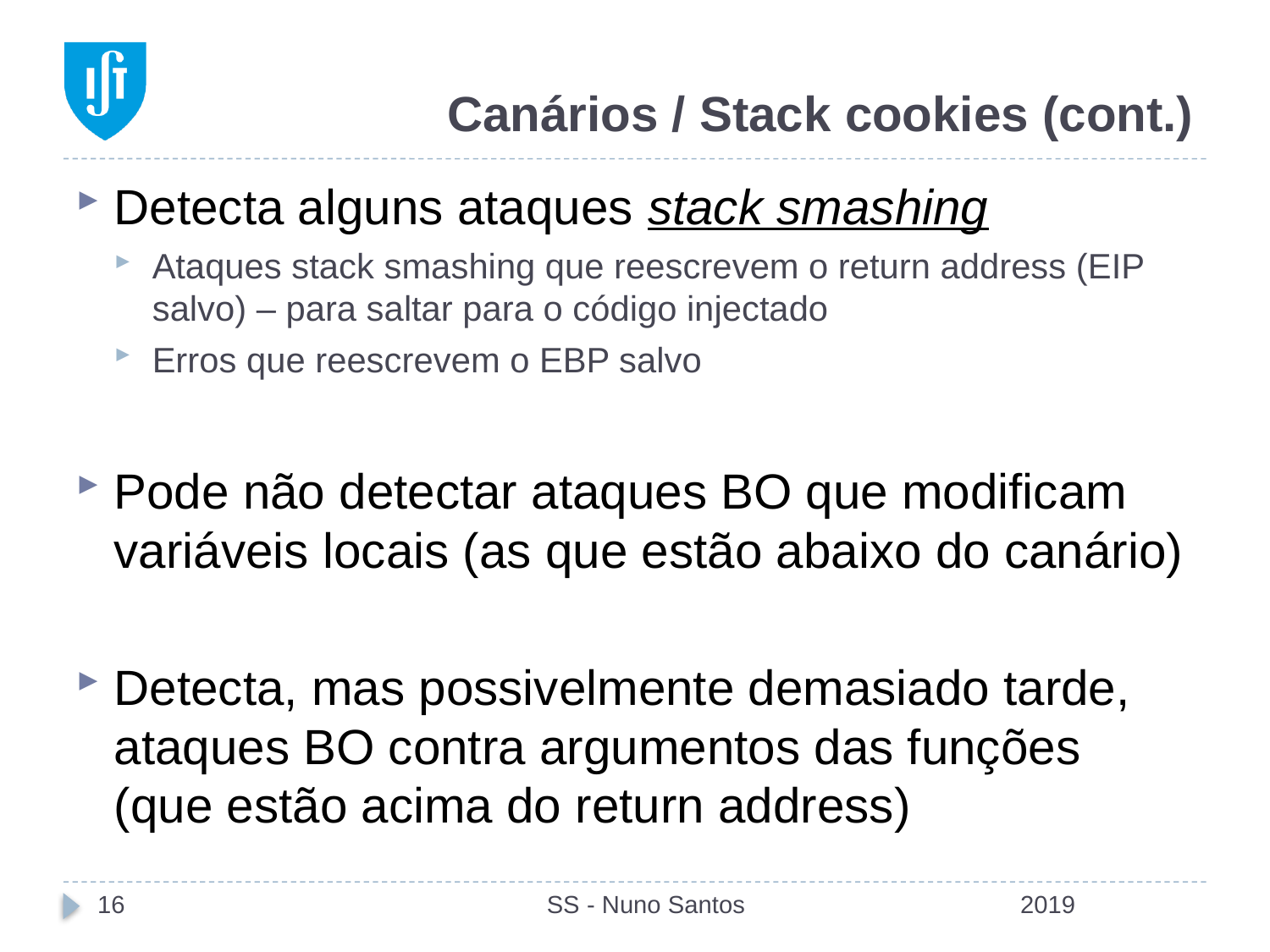

# Canários / Stack cookies (cont.)
Detecta alguns ataques stack smashing
Ataques stack smashing que reescrevem o return address (EIP salvo) – para saltar para o código injectado
Erros que reescrevem o EBP salvo

Pode não detectar ataques BO que modificam variáveis locais (as que estão abaixo do canário)

Detecta, mas possivelmente demasiado tarde, ataques BO contra argumentos das funções (que estão acima do return address)

16
SS - Nuno Santos
2019